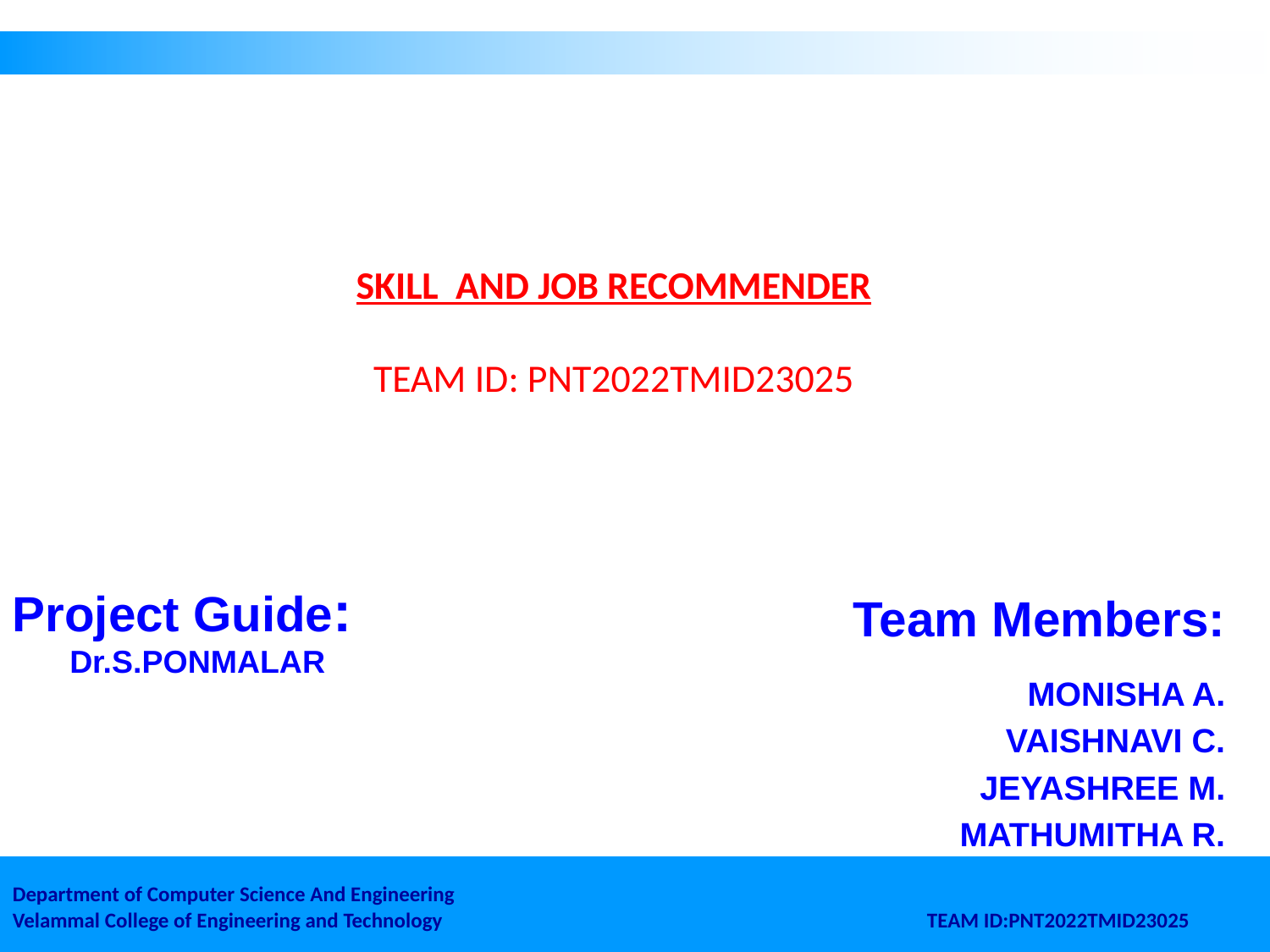

# SKILL  AND JOB RECOMMENDER TEAM ID: PNT2022TMID23025
Project Guide:
         Dr.S.PONMALAR

   Team Members:
 MONISHA A.
VAISHNAVI C.
 JEYASHREE M.
  MATHUMITHA R.

Department of Computer Science And Engineering
Velammal College of Engineering and Technology                                                                                                    TEAM ID:PNT2022TMID23025